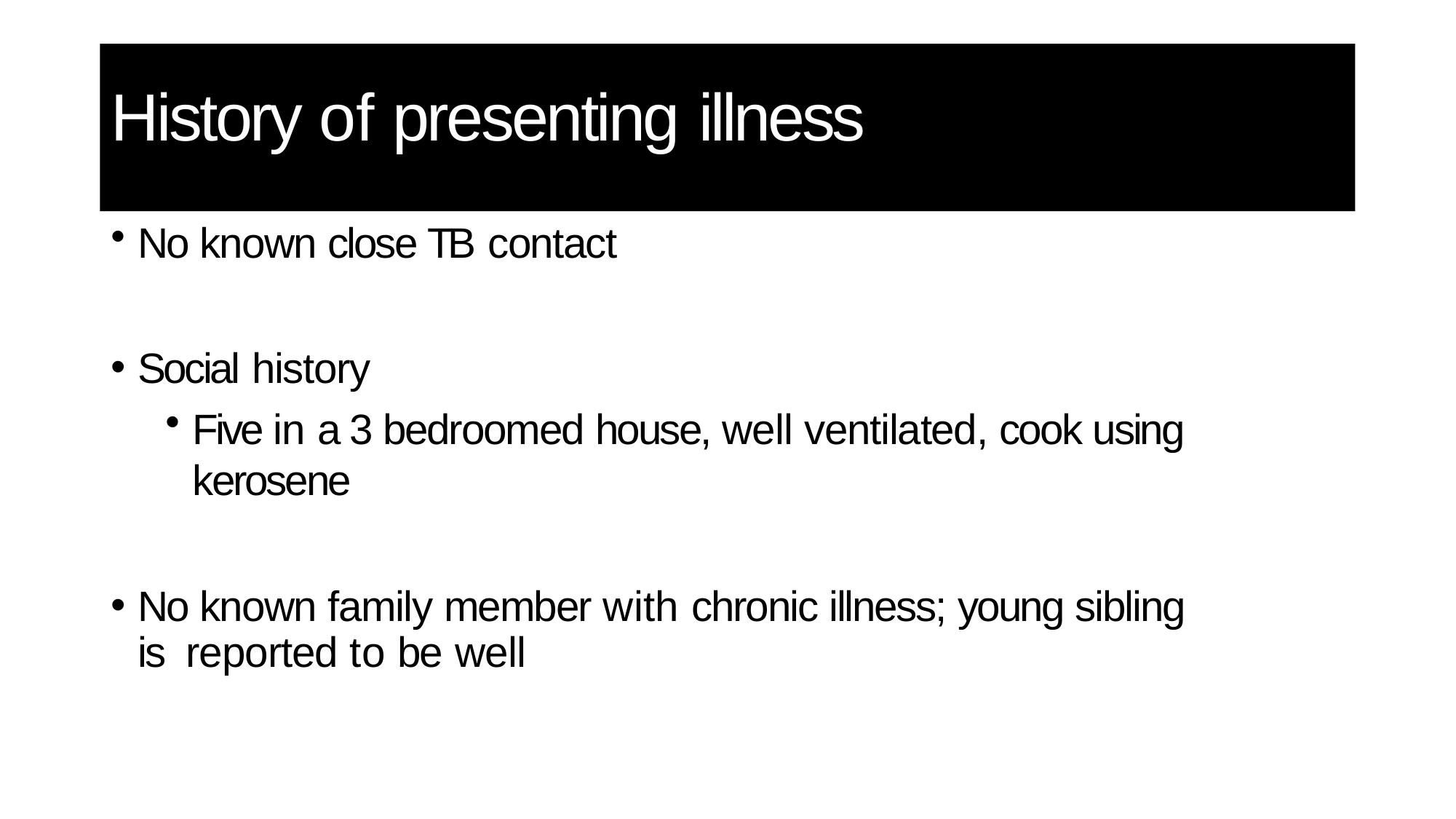

# History of presenting illness
No known close TB contact

Social history
Five in a 3 bedroomed house, well ventilated, cook using kerosene

No known family member with chronic illness; young sibling is  reported to be well